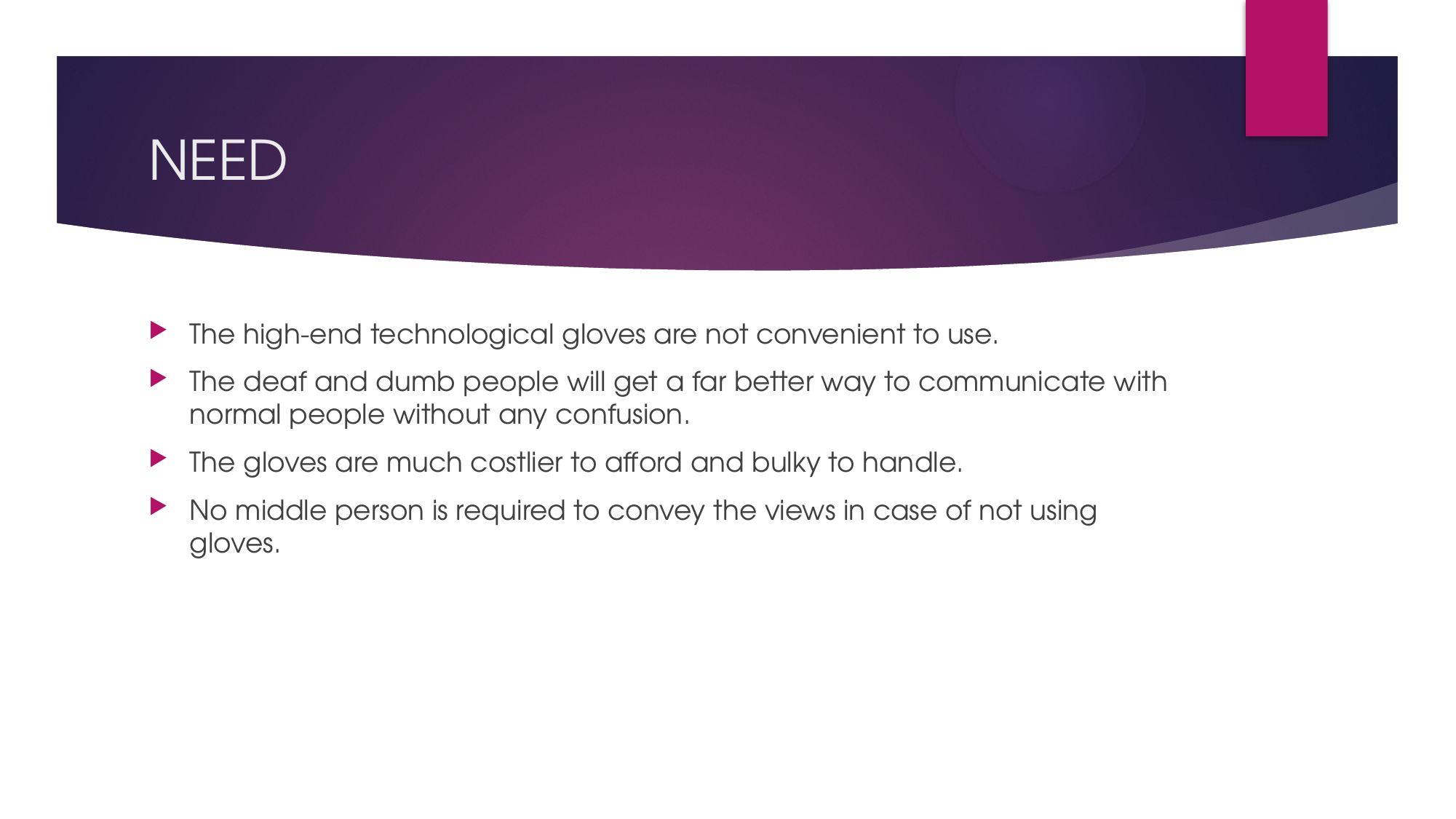

# NEED
The high-end technological gloves are not convenient to use.
The deaf and dumb people will get a far better way to communicate with normal people without any confusion.
The gloves are much costlier to afford and bulky to handle.
No middle person is required to convey the views in case of not using gloves.